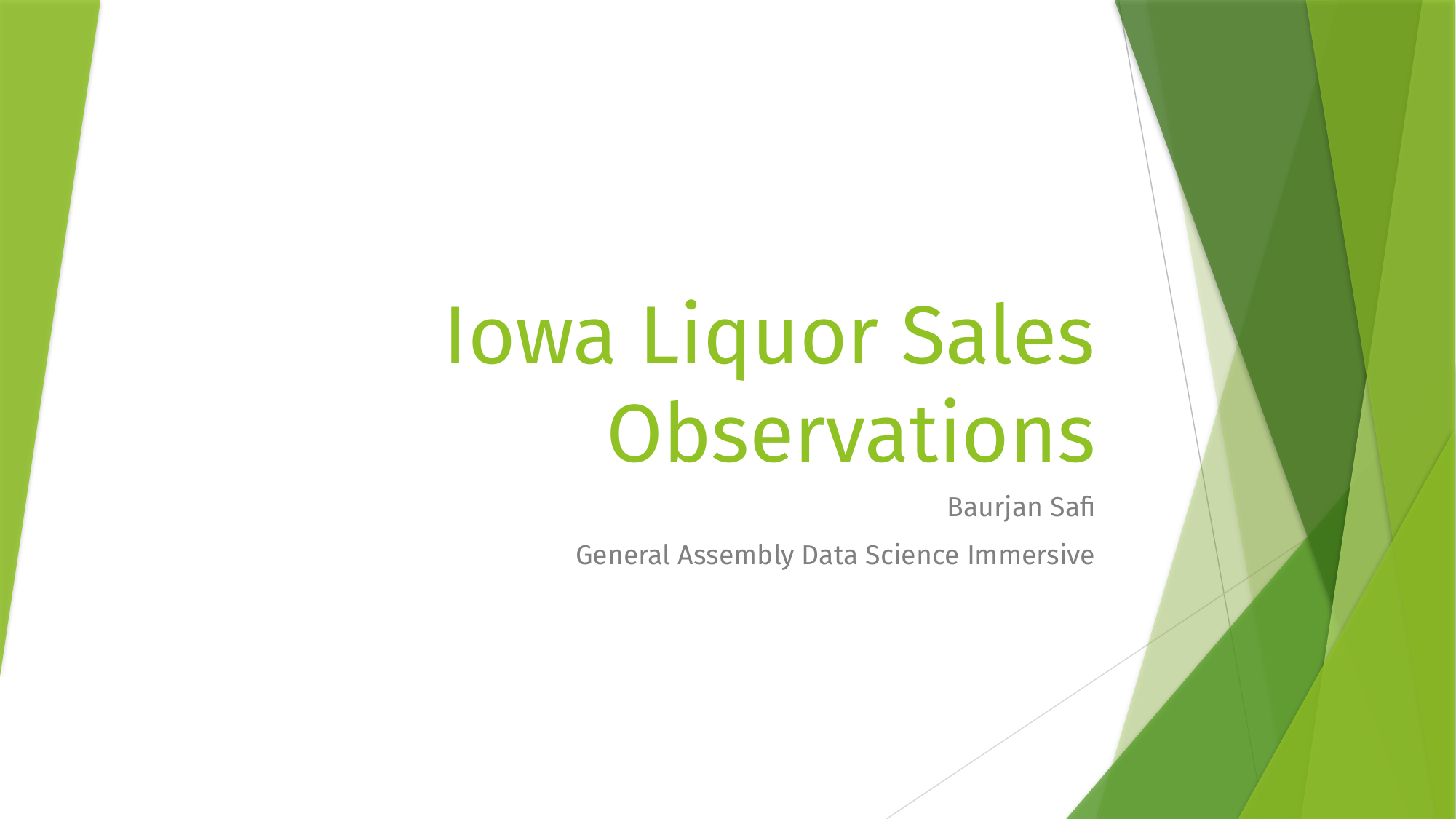

# Iowa Liquor Sales Observations
Baurjan Safi
General Assembly Data Science Immersive